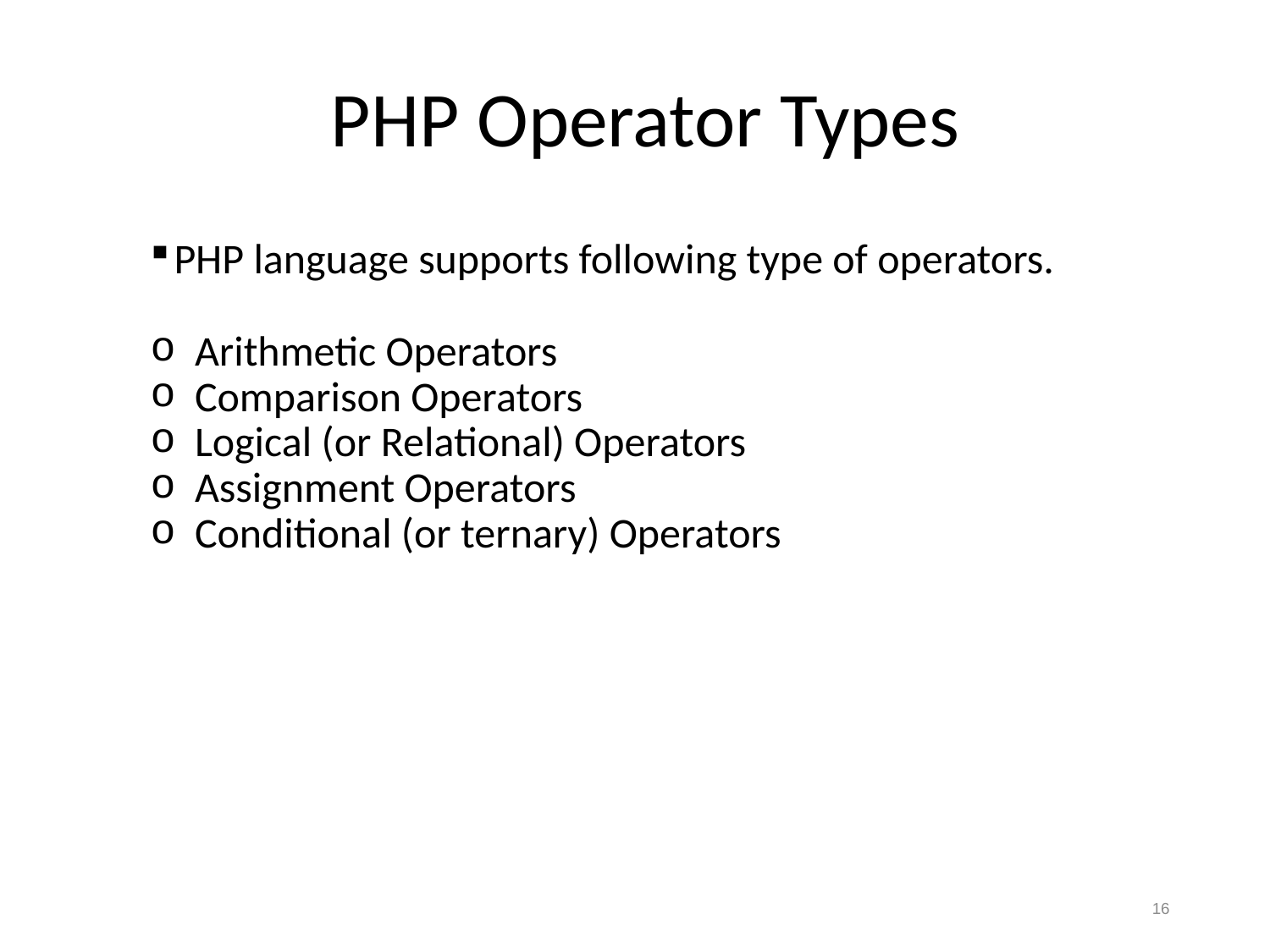

PHP Operator Types

PHP language supports following type of operators.

  Arithmetic Operators
  Comparison Operators
  Logical (or Relational) Operators
  Assignment Operators
  Conditional (or ternary) Operators
16